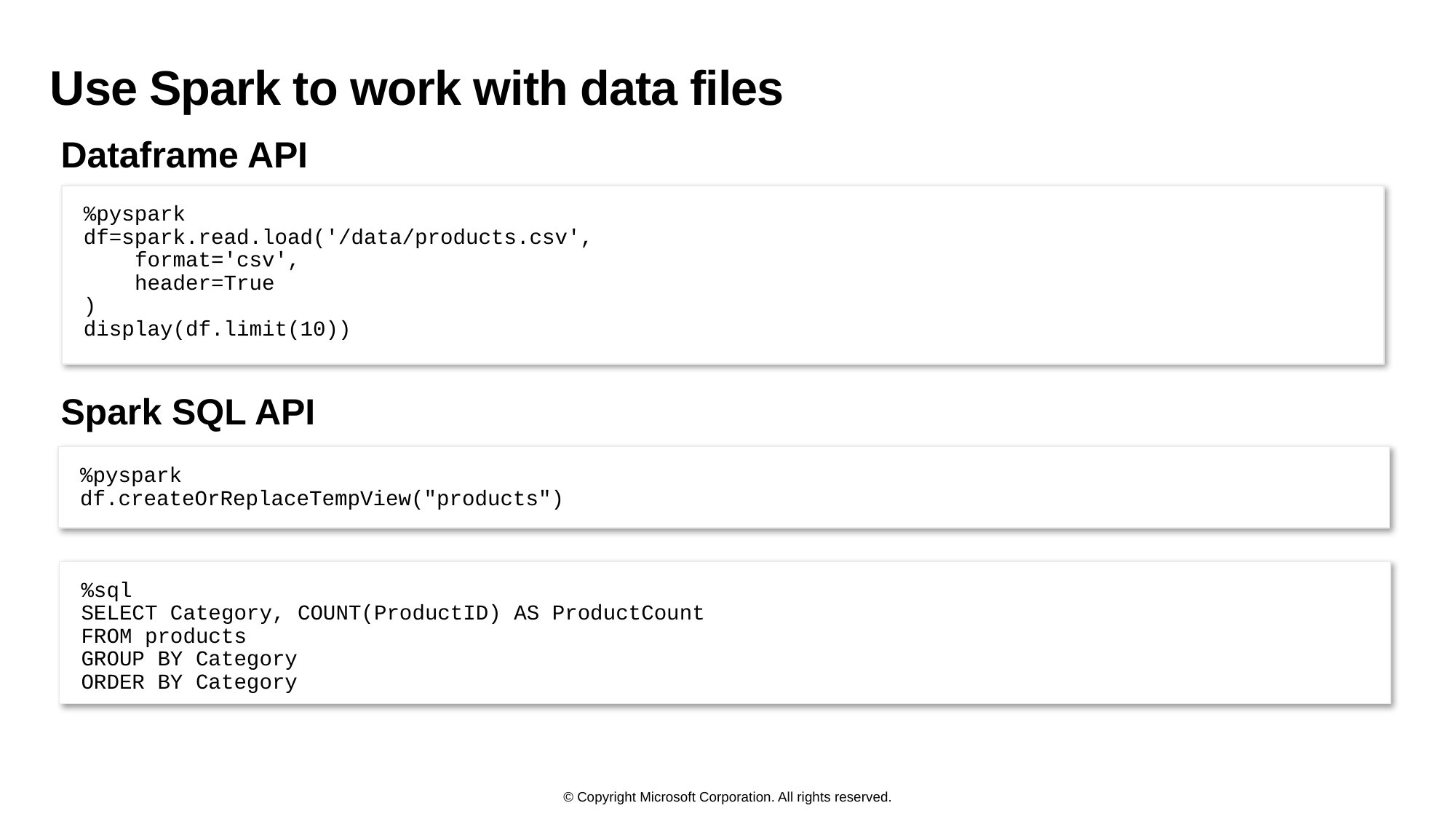

# Use Spark to work with data files
Dataframe API
%pyspark
df=spark.read.load('/data/products.csv',
    format='csv',
    header=True
)
display(df.limit(10))
Spark SQL API
%pyspark
df.createOrReplaceTempView("products")
%sql
SELECT Category, COUNT(ProductID) AS ProductCount
FROM products
GROUP BY Category
ORDER BY Category